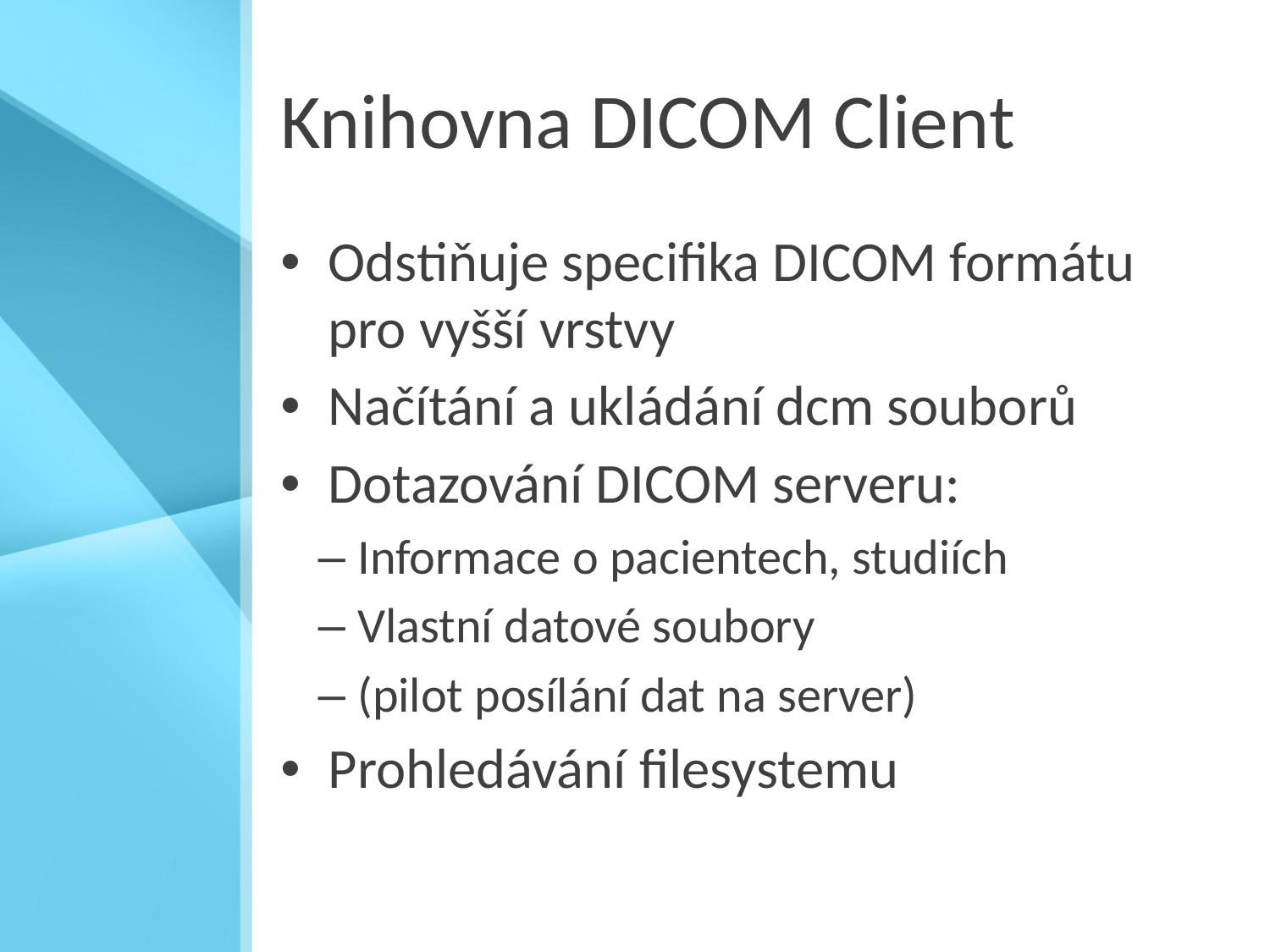

# Knihovna DICOM Client
Odstiňuje specifika DICOM formátu pro vyšší vrstvy
Načítání a ukládání dcm souborů
Dotazování DICOM serveru:
Informace o pacientech, studiích
Vlastní datové soubory
(pilot posílání dat na server)
Prohledávání filesystemu